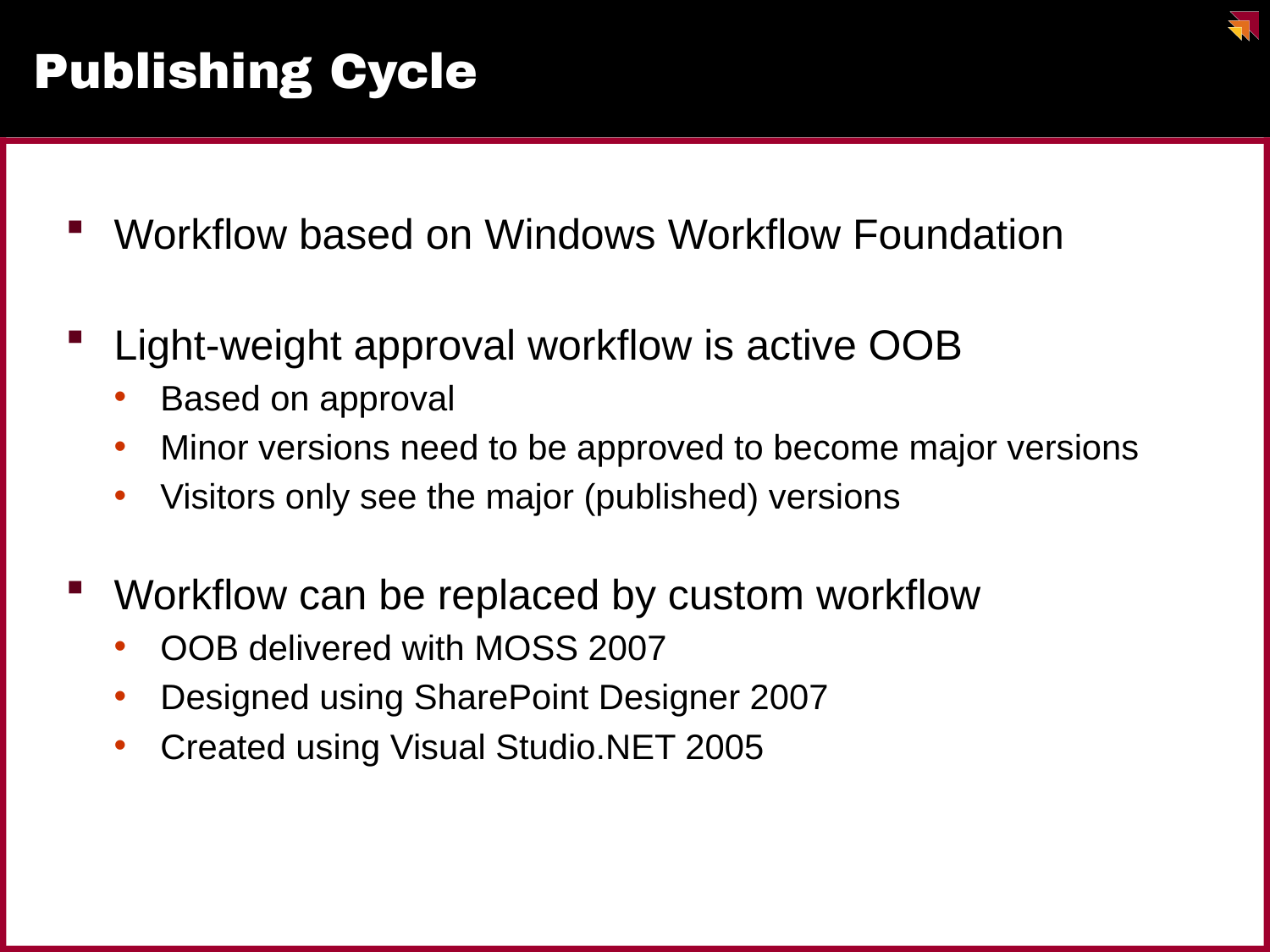

# Publishing Cycle
Workflow based on Windows Workflow Foundation
Light-weight approval workflow is active OOB
Based on approval
Minor versions need to be approved to become major versions
Visitors only see the major (published) versions
Workflow can be replaced by custom workflow
OOB delivered with MOSS 2007
Designed using SharePoint Designer 2007
Created using Visual Studio.NET 2005